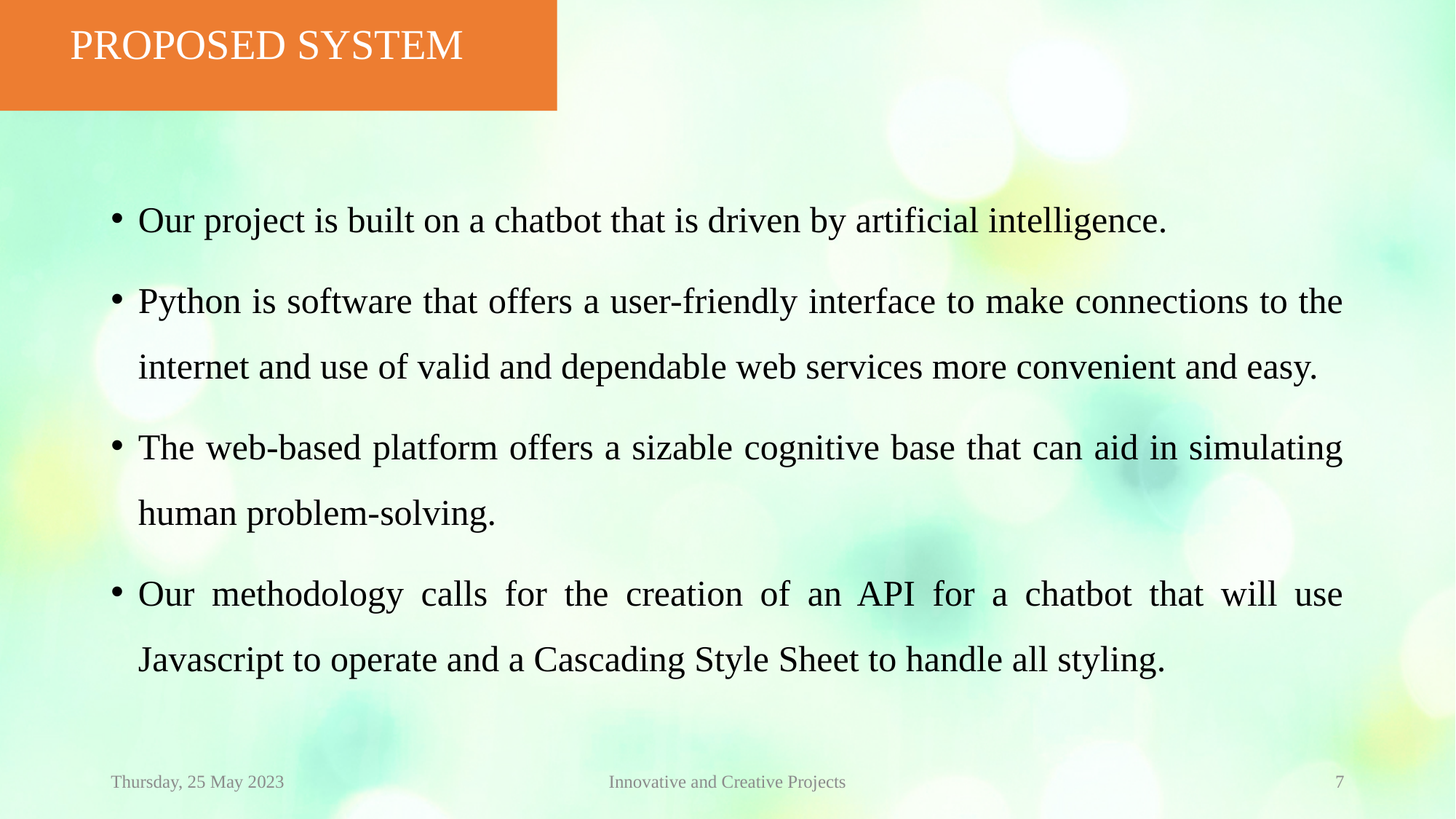

PROPOSED SYSTEM
Our project is built on a chatbot that is driven by artificial intelligence.
Python is software that offers a user-friendly interface to make connections to the internet and use of valid and dependable web services more convenient and easy.
The web-based platform offers a sizable cognitive base that can aid in simulating human problem-solving.
Our methodology calls for the creation of an API for a chatbot that will use Javascript to operate and a Cascading Style Sheet to handle all styling.
Thursday, 25 May 2023
Innovative and Creative Projects
7